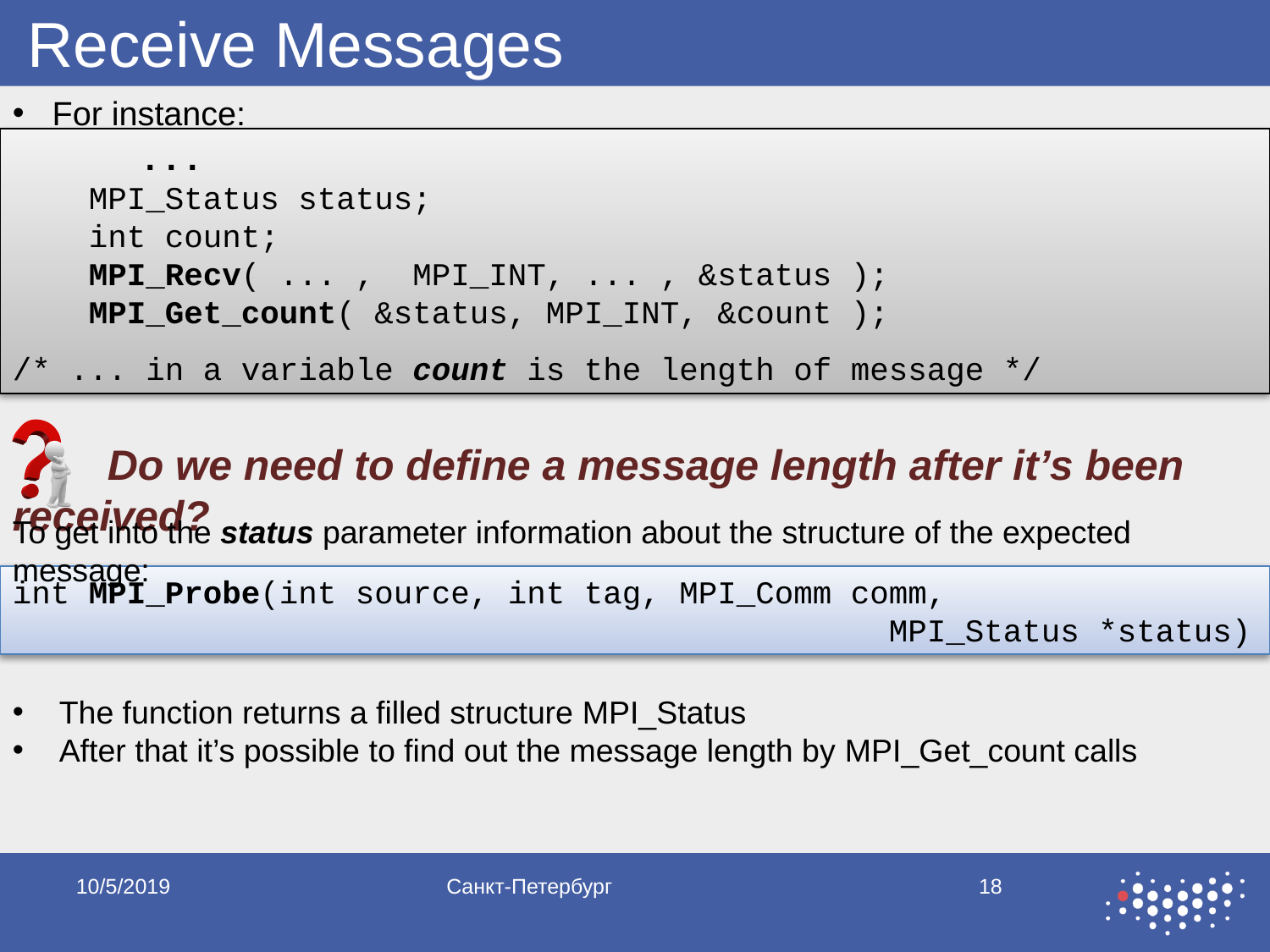

# Receive Messages
For instance:
    	...
    MPI_Status status;
    int count;
    MPI_Recv( ... ,  MPI_INT, ... , &status );
    MPI_Get_count( &status, MPI_INT, &count );

/* ... in a variable count is the length of message */
   Do we need to define a message length after it’s been received?
To get into the status parameter information about the structure of the expected message:
int MPI_Probe(int source, int tag, MPI_Comm comm,
						      MPI_Status *status)
    The function returns a filled structure MPI_Status
    After that it’s possible to find out the message length by MPI_Get_count calls
10/5/2019
Санкт-Петербург
18